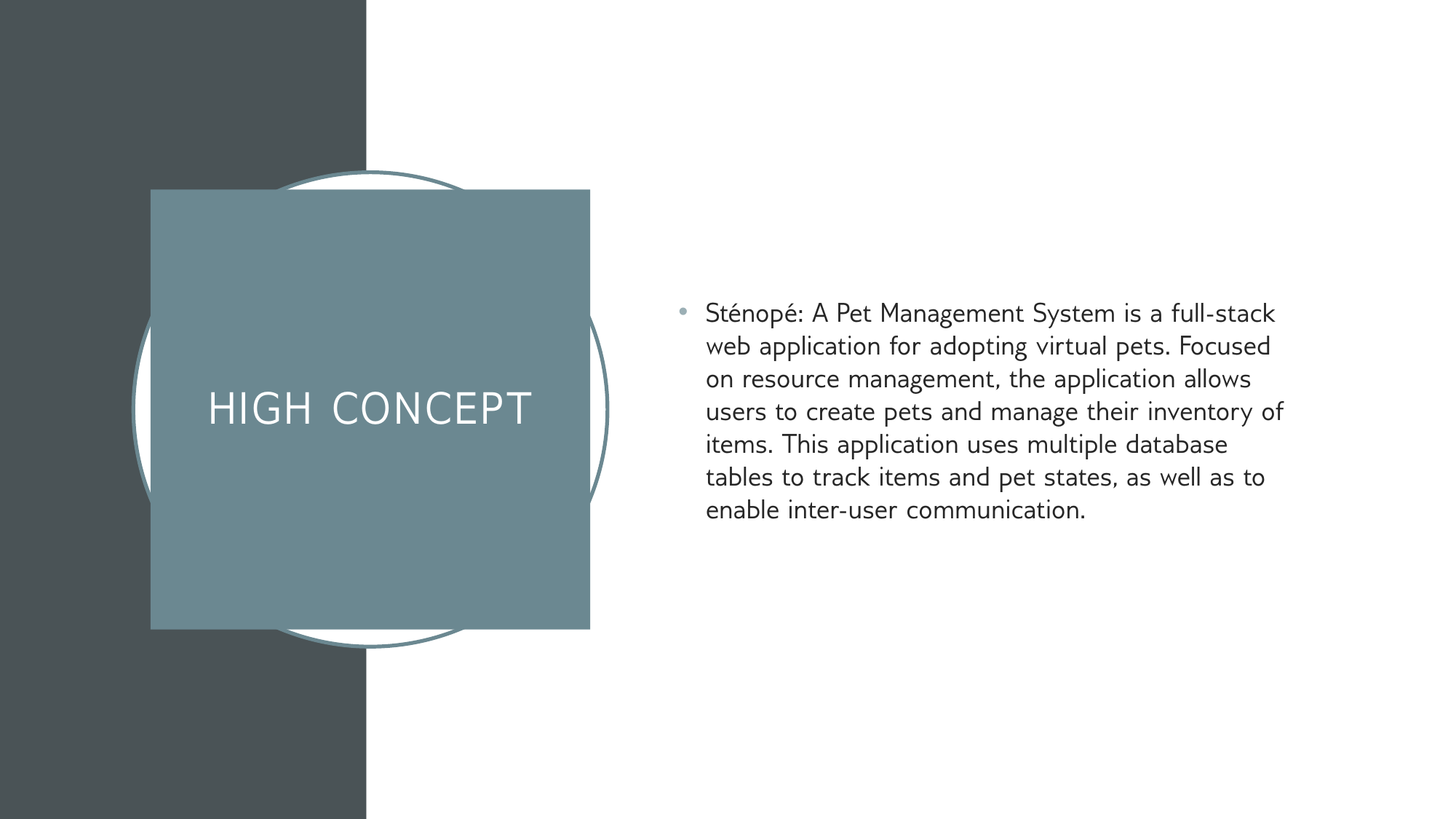

Sténopé: A Pet Management System is a full-stack web application for adopting virtual pets. Focused on resource management, the application allows users to create pets and manage their inventory of items. This application uses multiple database tables to track items and pet states, as well as to enable inter-user communication.

# High Concept